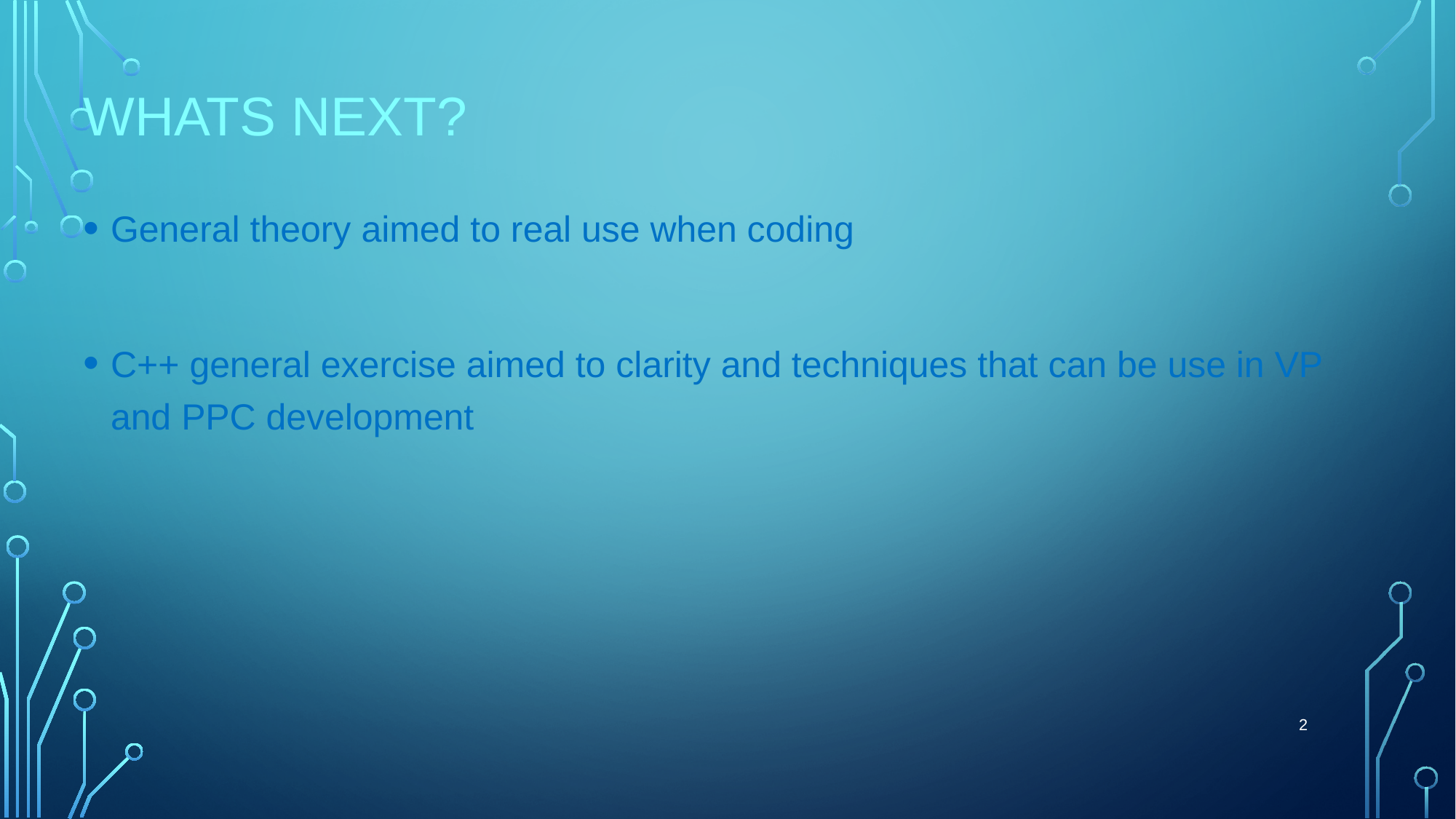

# Whats next?
General theory aimed to real use when coding

C++ general exercise aimed to clarity and techniques that can be use in VP and PPC development
2